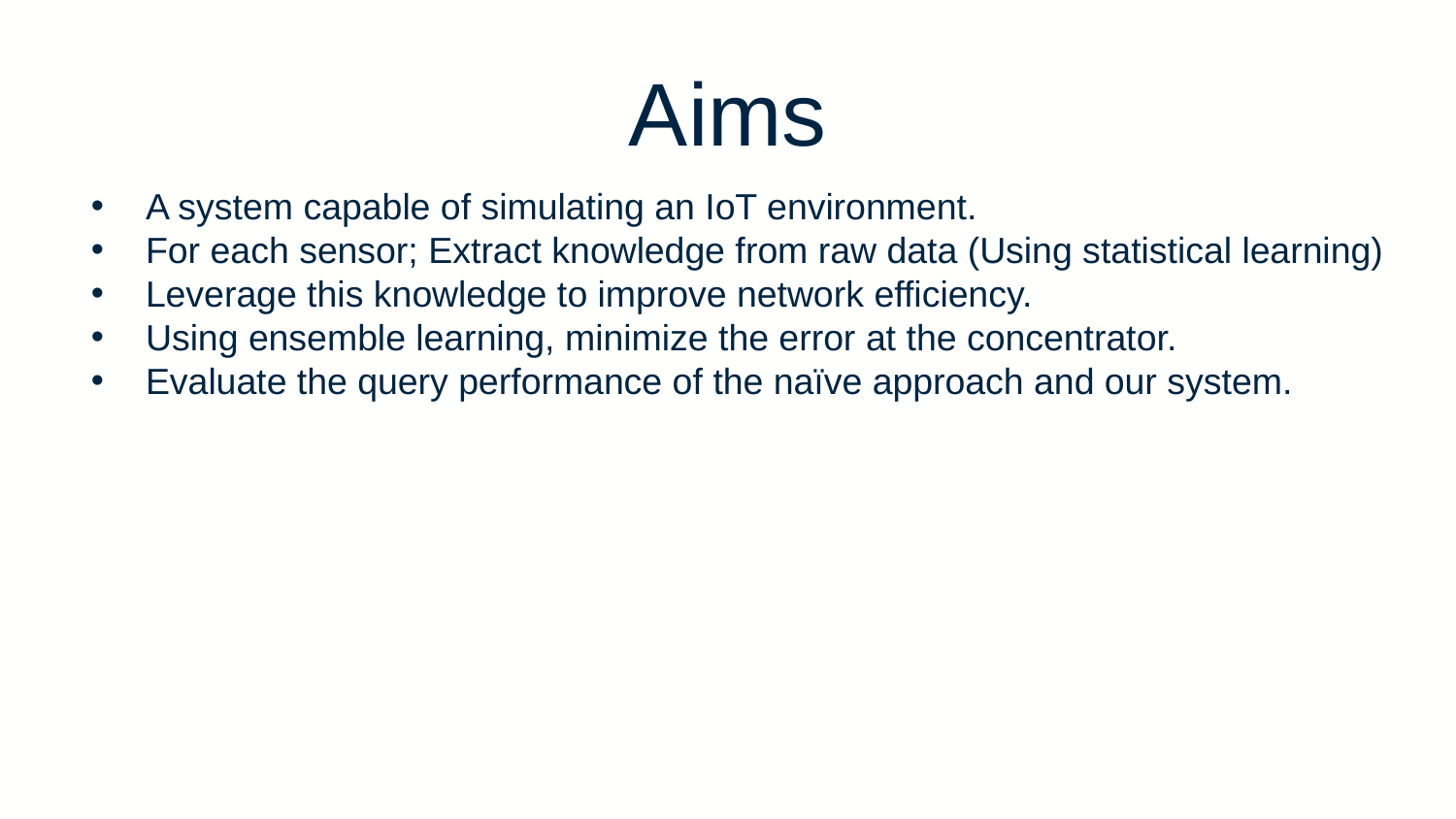

# Aims
A system capable of simulating an IoT environment.
For each sensor; Extract knowledge from raw data (Using statistical learning)
Leverage this knowledge to improve network efficiency.
Using ensemble learning, minimize the error at the concentrator.
Evaluate the query performance of the naïve approach and our system.